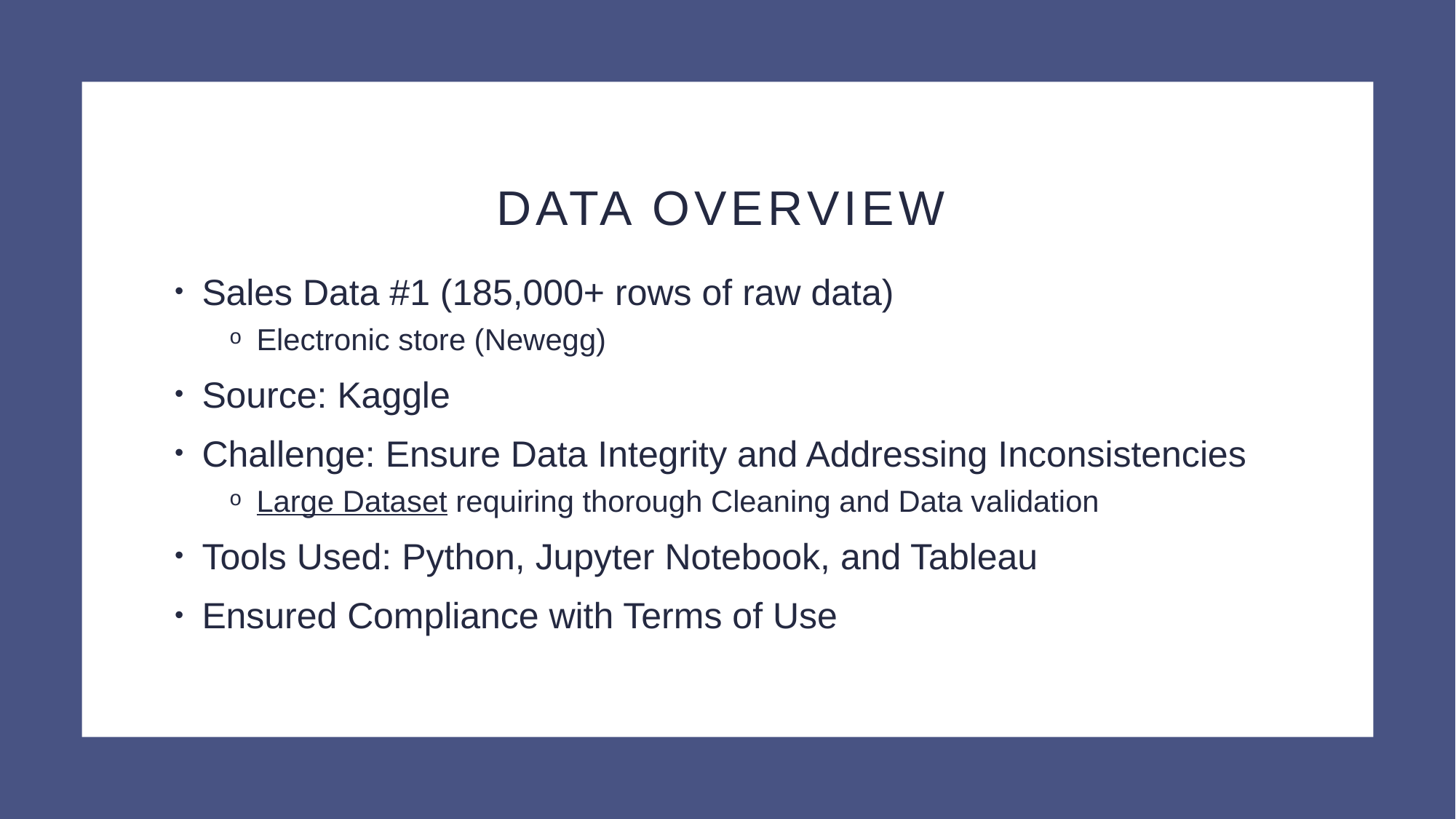

# Data Overview
Sales Data #1 (185,000+ rows of raw data)
Electronic store (Newegg)
Source: Kaggle
Challenge: Ensure Data Integrity and Addressing Inconsistencies
Large Dataset requiring thorough Cleaning and Data validation
Tools Used: Python, Jupyter Notebook, and Tableau
Ensured Compliance with Terms of Use